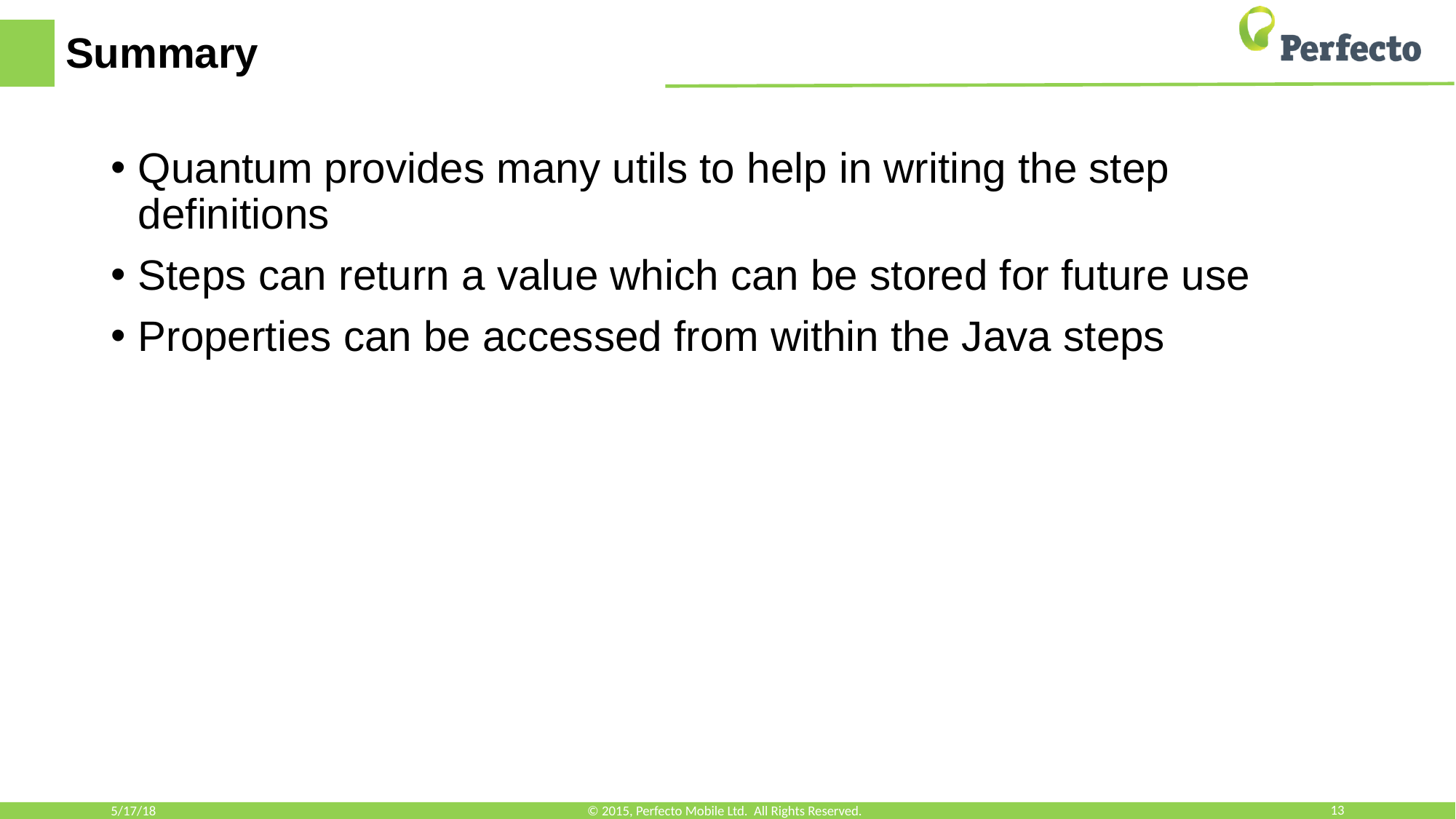

# Summary
Quantum provides many utils to help in writing the step definitions
Steps can return a value which can be stored for future use
Properties can be accessed from within the Java steps

5/17/18
© 2015, Perfecto Mobile Ltd.  All Rights Reserved.
13